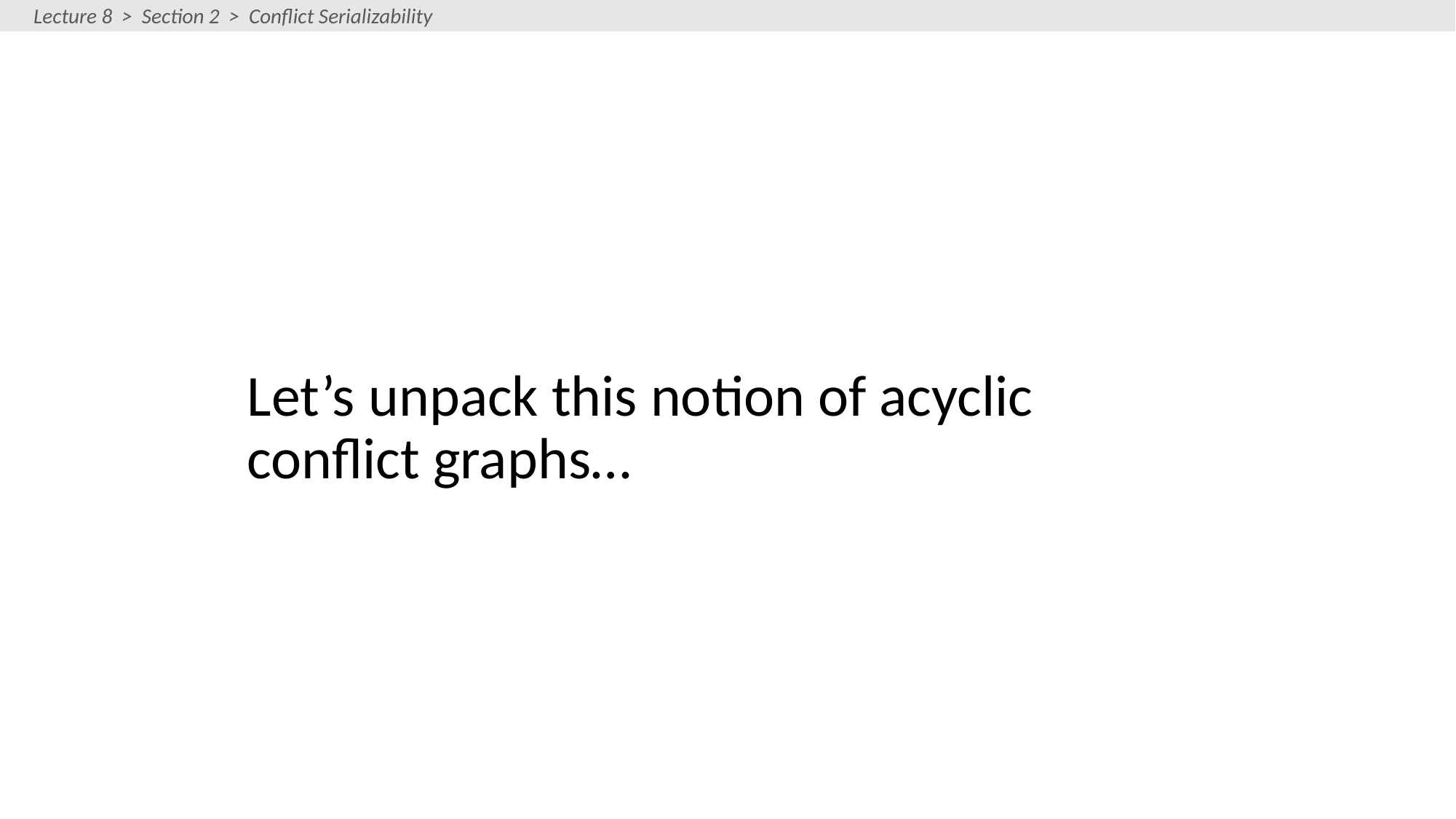

Lecture 8  >  Section 2  >  Conflict Serializability
# Let’s unpack this notion of acyclic conflict graphs…